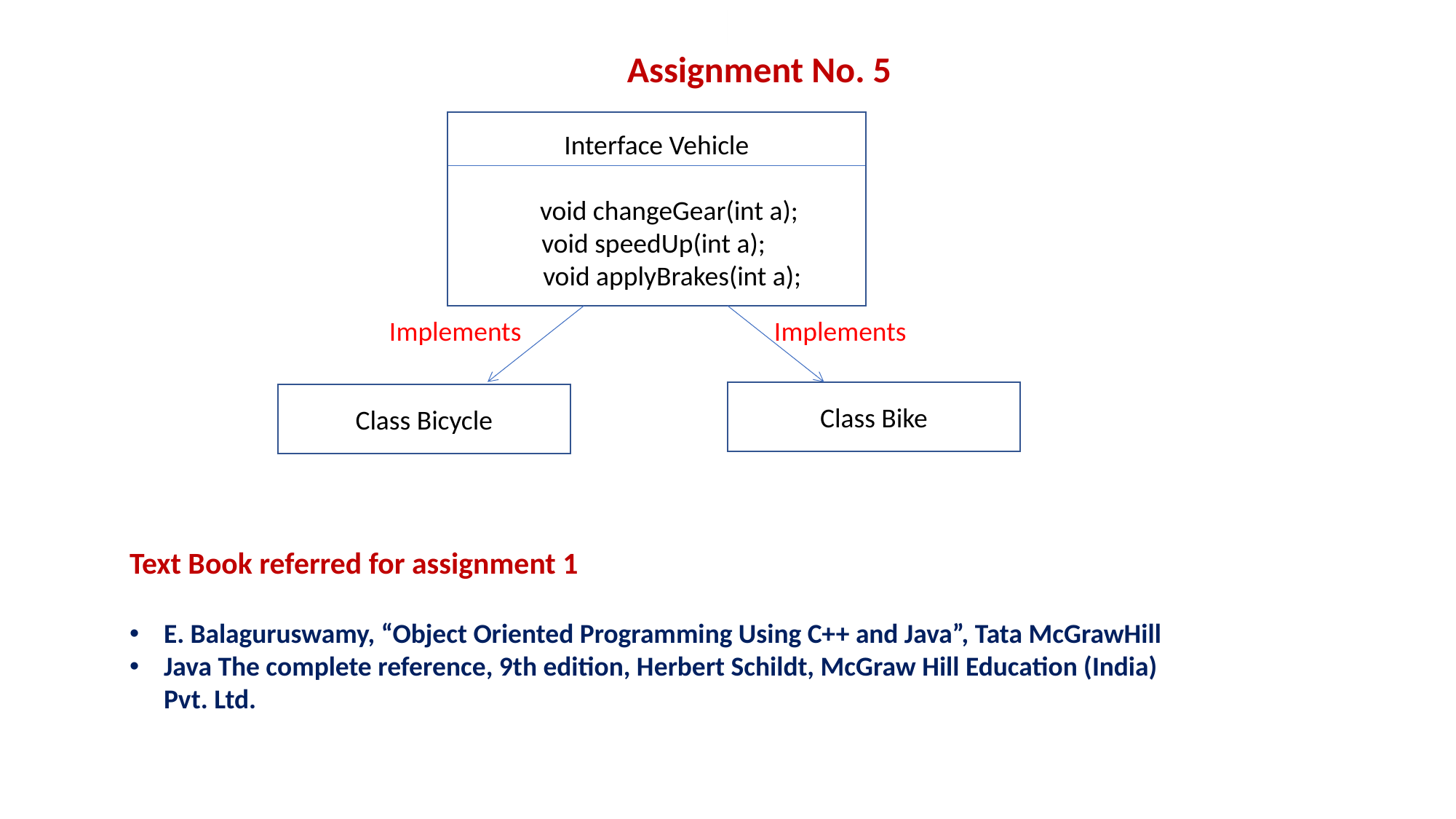

Assignment No. 5

                                          Implements                                         Implements

Text Book referred for assignment 1

E. Balaguruswamy, “Object Oriented Programming Using C++ and Java”, Tata McGrawHill
Java The complete reference, 9th edition, Herbert Schildt, McGraw Hill Education (India) Pvt. Ltd.

Interface Vehicle

     void changeGear(int a);
void speedUp(int a);
      void applyBrakes(int a);

Class Bicycle
Class Bike